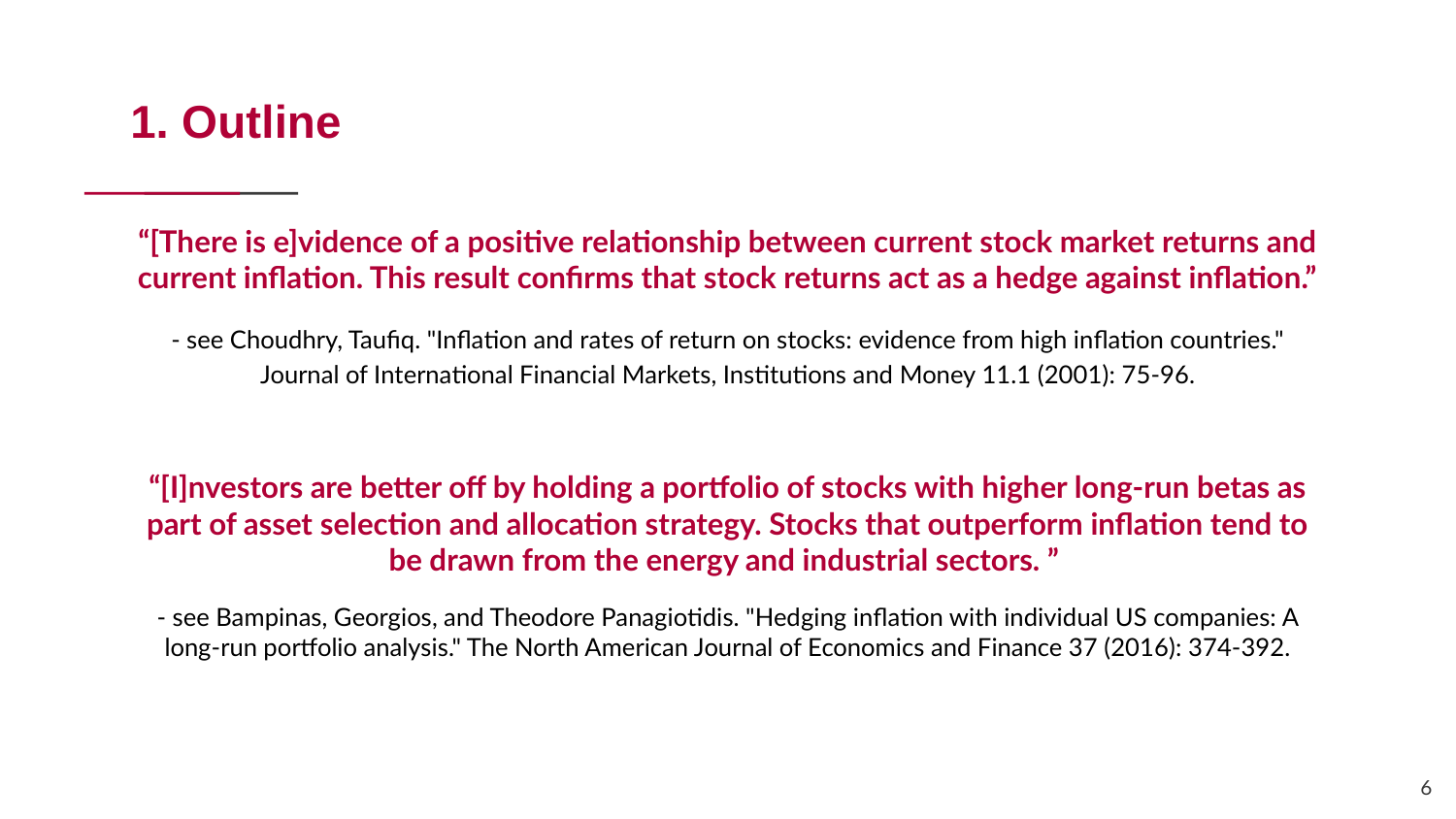

# 1. Outline
“[There is e]vidence of a positive relationship between current stock market returns and current inflation. This result confirms that stock returns act as a hedge against inflation.”
- see Choudhry, Taufiq. "Inflation and rates of return on stocks: evidence from high inflation countries." Journal of International Financial Markets, Institutions and Money 11.1 (2001): 75-96.

“[I]nvestors are better off by holding a portfolio of stocks with higher long-run betas as part of asset selection and allocation strategy. Stocks that outperform inflation tend to be drawn from the energy and industrial sectors. ”
- see Bampinas, Georgios, and Theodore Panagiotidis. "Hedging inflation with individual US companies: A long-run portfolio analysis." The North American Journal of Economics and Finance 37 (2016): 374-392.

6